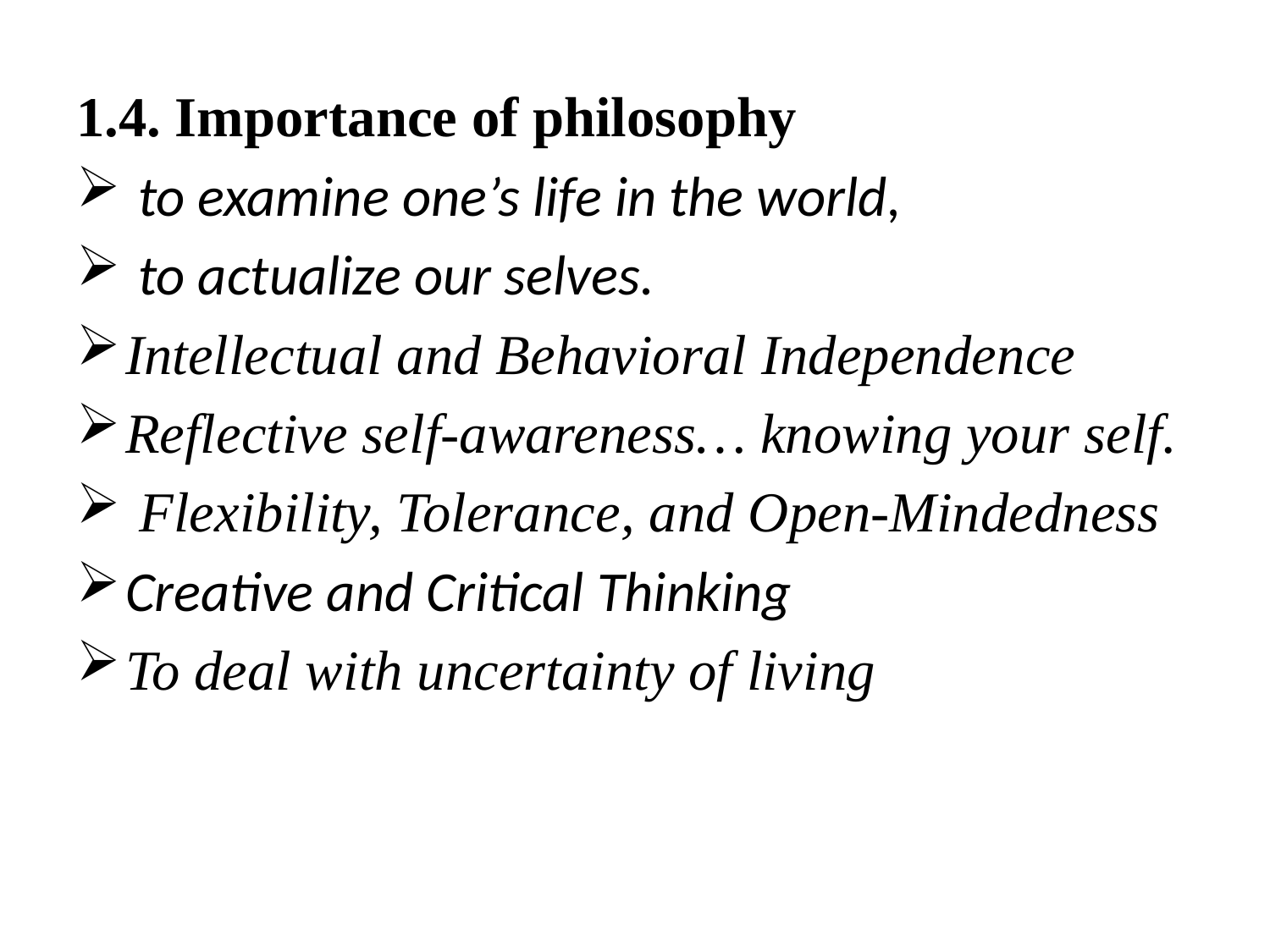

1.4. Importance of philosophy
 to examine one’s life in the world,
 to actualize our selves.
Intellectual and Behavioral Independence
Reflective self-awareness… knowing your self.
 Flexibility, Tolerance, and Open-Mindedness
Creative and Critical Thinking
To deal with uncertainty of living